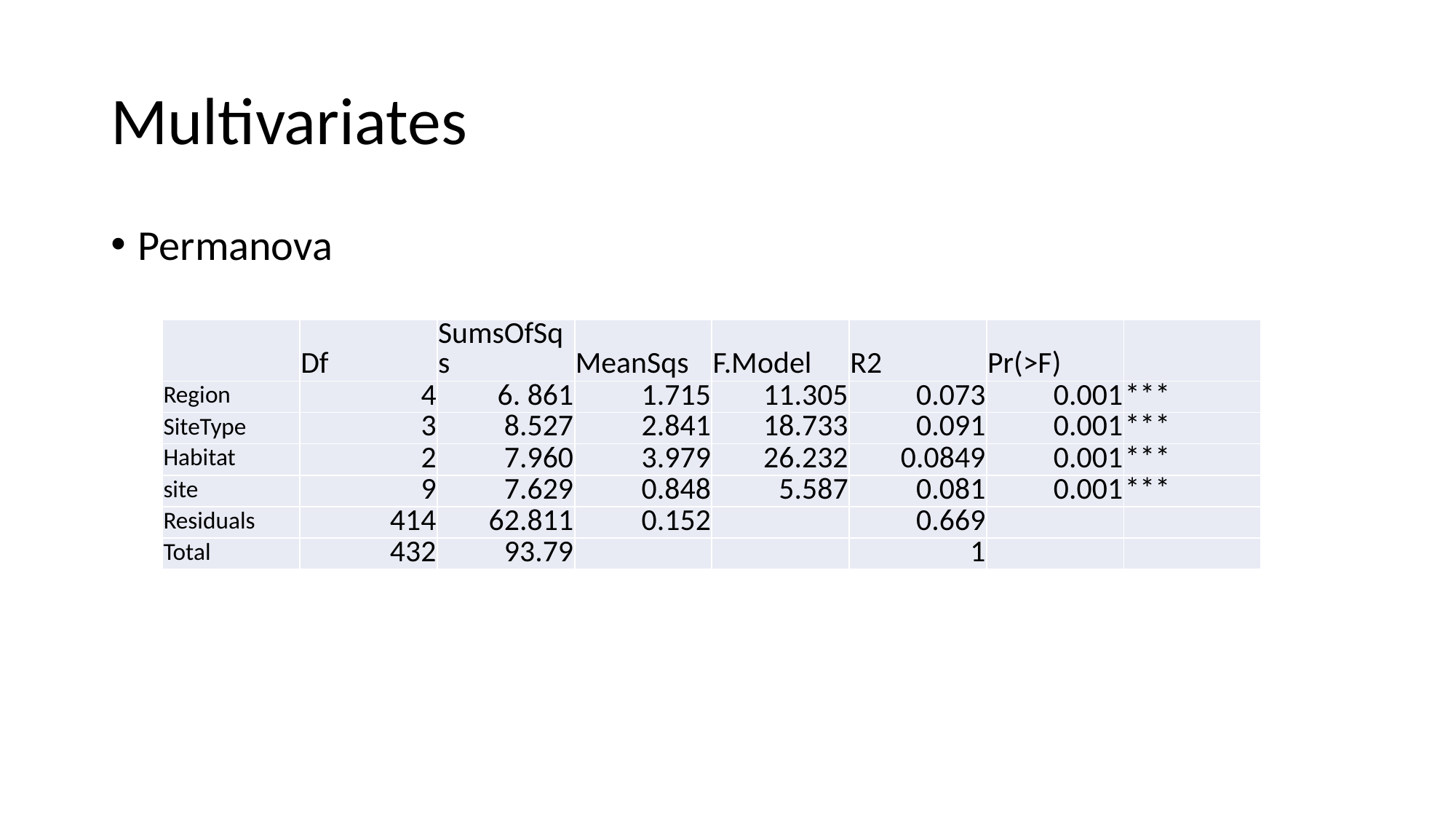

# Multivariates
Permanova

|  | Df | SumsOfSqs | MeanSqs | F.Model | R2 | Pr(>F) |  |
| --- | --- | --- | --- | --- | --- | --- | --- |
| Region | 4 | 6. 861 | 1.715 | 11.305 | 0.073 | 0.001 | \*\*\* |
| SiteType | 3 | 8.527 | 2.841 | 18.733 | 0.091 | 0.001 | \*\*\* |
| Habitat | 2 | 7.960 | 3.979 | 26.232 | 0.0849 | 0.001 | \*\*\* |
| site | 9 | 7.629 | 0.848 | 5.587 | 0.081 | 0.001 | \*\*\* |
| Residuals | 414 | 62.811 | 0.152 |  | 0.669 |  |  |
| Total | 432 | 93.79 |  |  | 1 |  |  |